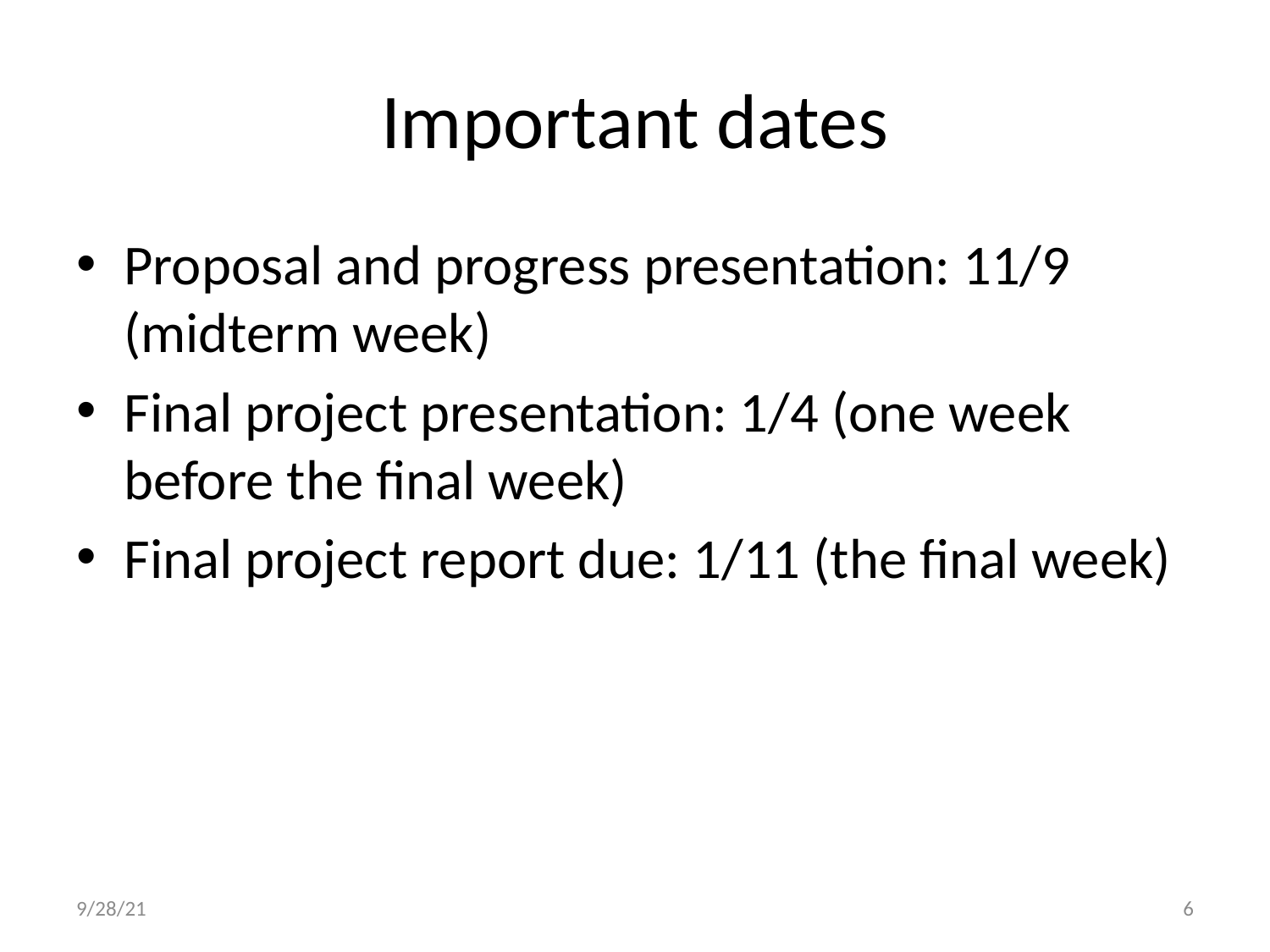

# Important dates
Proposal and progress presentation: 11/9 (midterm week)
Final project presentation: 1/4 (one week before the final week)
Final project report due: 1/11 (the final week)
9/28/21
6